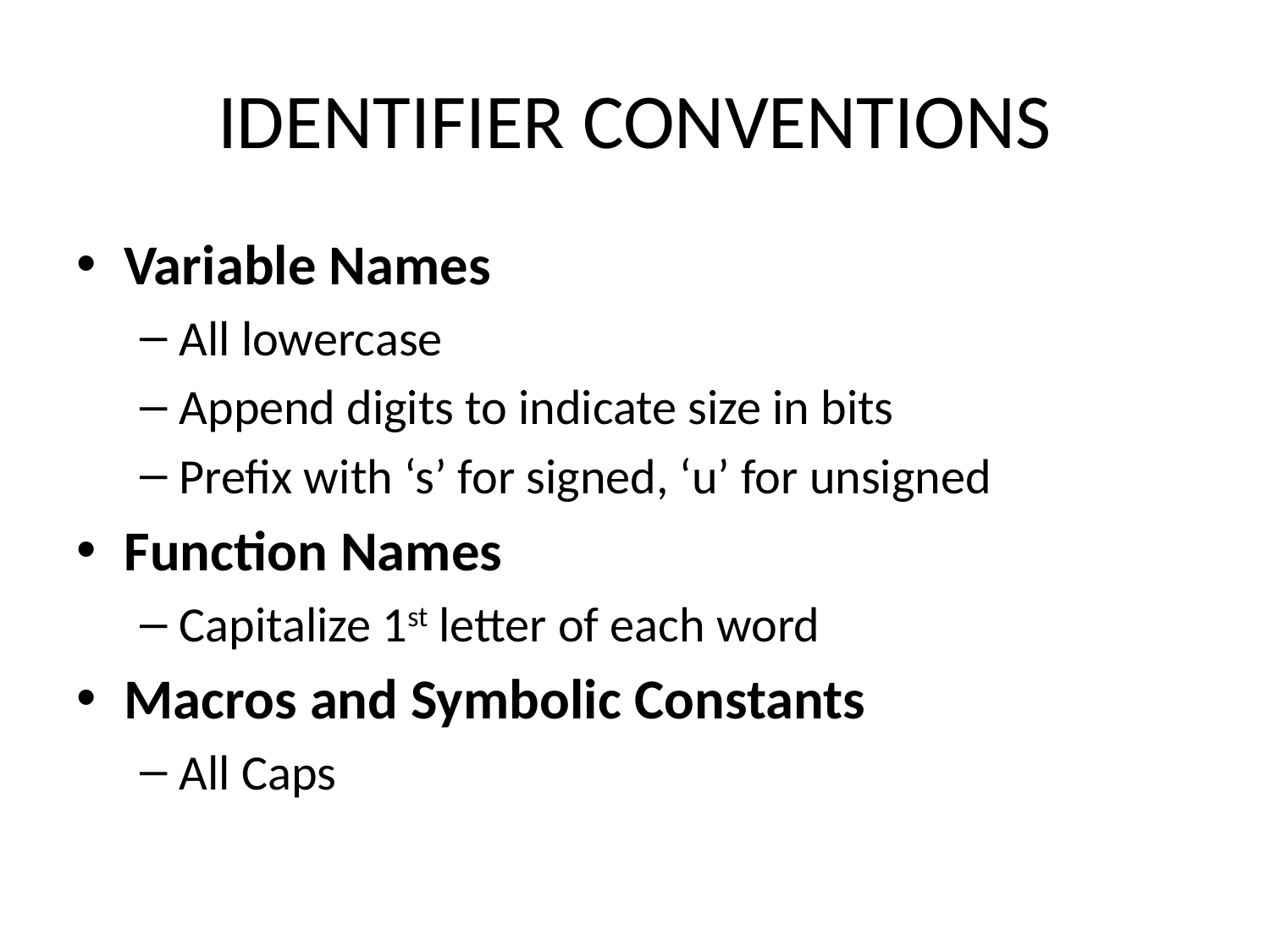

# IDENTIFIER CONVENTIONS
Variable Names
All lowercase
Append digits to indicate size in bits
Prefix with ‘s’ for signed, ‘u’ for unsigned
Function Names
Capitalize 1st letter of each word
Macros and Symbolic Constants
All Caps